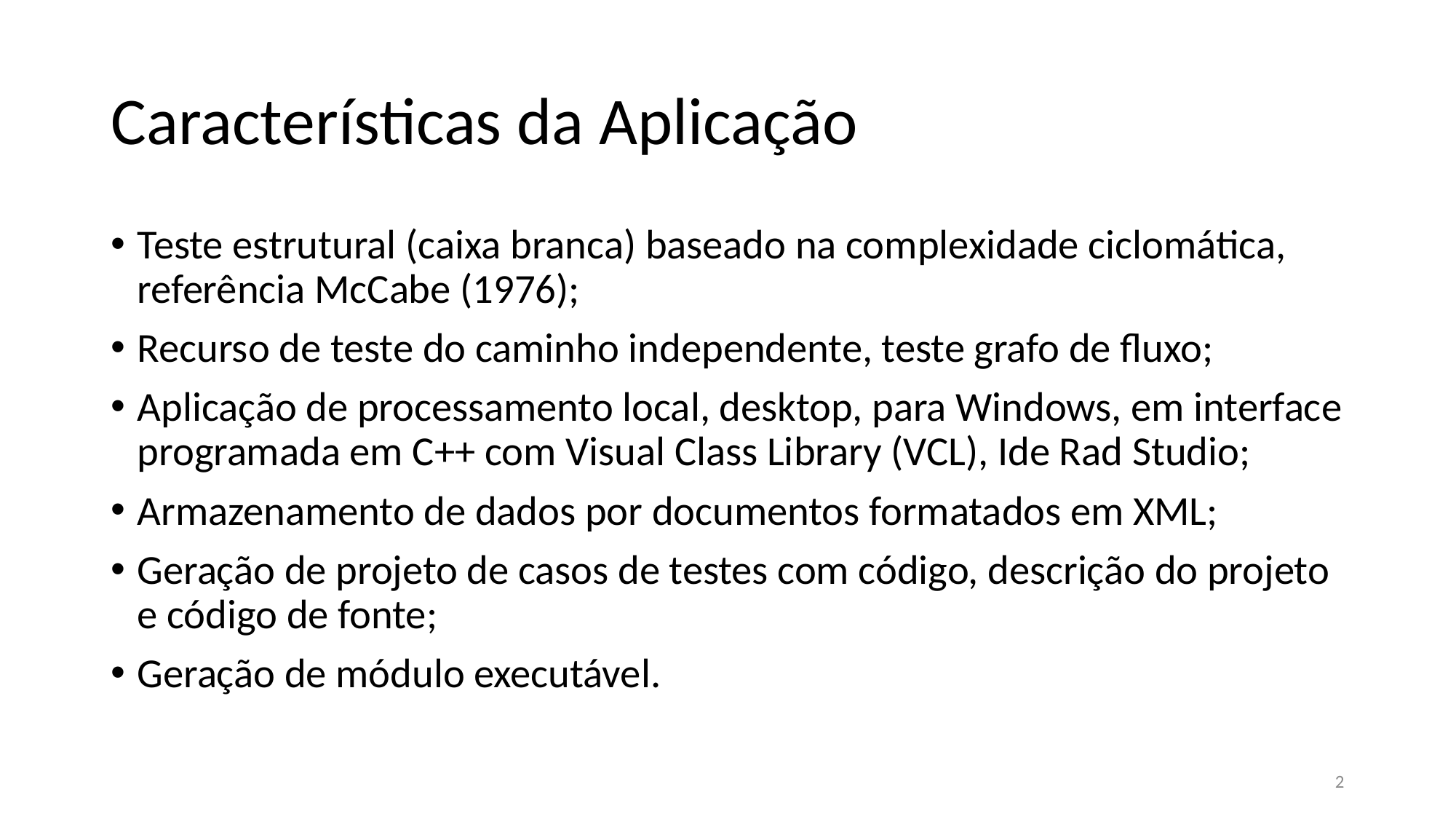

# Características da Aplicação
Teste estrutural (caixa branca) baseado na complexidade ciclomática, referência McCabe (1976);
Recurso de teste do caminho independente, teste grafo de fluxo;
Aplicação de processamento local, desktop, para Windows, em interface programada em C++ com Visual Class Library (VCL), Ide Rad Studio;
Armazenamento de dados por documentos formatados em XML;
Geração de projeto de casos de testes com código, descrição do projeto e código de fonte;
Geração de módulo executável.

2